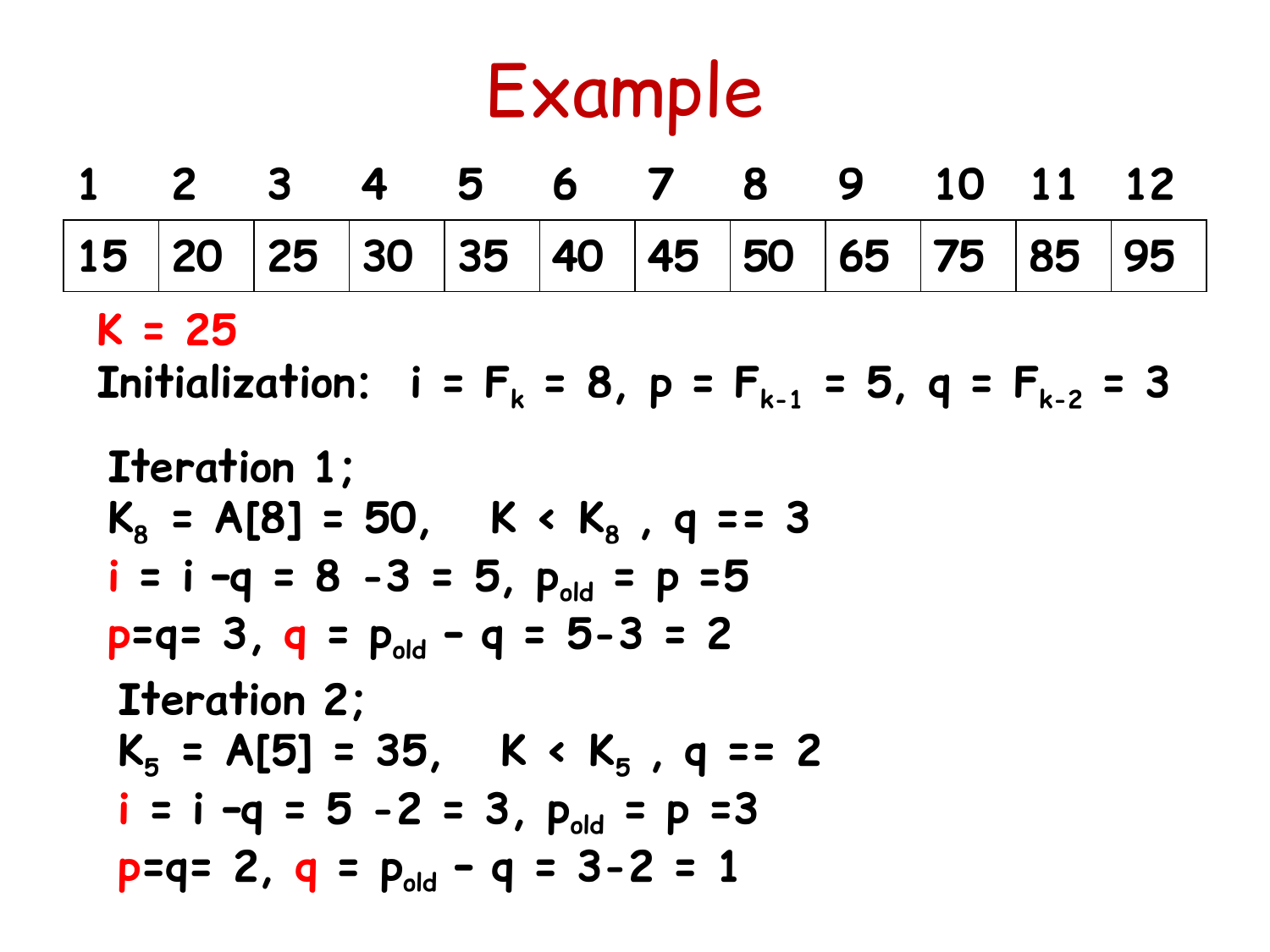

# Example
| 1 | 2 | 3 | 4 | 5 | 6 | 7 | 8 | 9 | 10 | 11 | 12 |
| --- | --- | --- | --- | --- | --- | --- | --- | --- | --- | --- | --- |
| 15 | 20 | 25 | 30 | 35 | 40 | 45 | 50 | 65 | 75 | 85 | 95 |
K = 25
Initialization:  i = Fk = 8, p = Fk-1 = 5, q = Fk-2 = 3
Iteration 1;
K8  = A[8] = 50,   K < K8 , q == 3
i = i –q = 8 -3 = 5, pold = p =5
p=q= 3, q = pold – q = 5-3 = 2
Iteration 2;
K5  = A[5] = 35,   K < K5 , q == 2
i = i –q = 5 -2 = 3, pold = p =3
p=q= 2, q = pold – q = 3-2 = 1